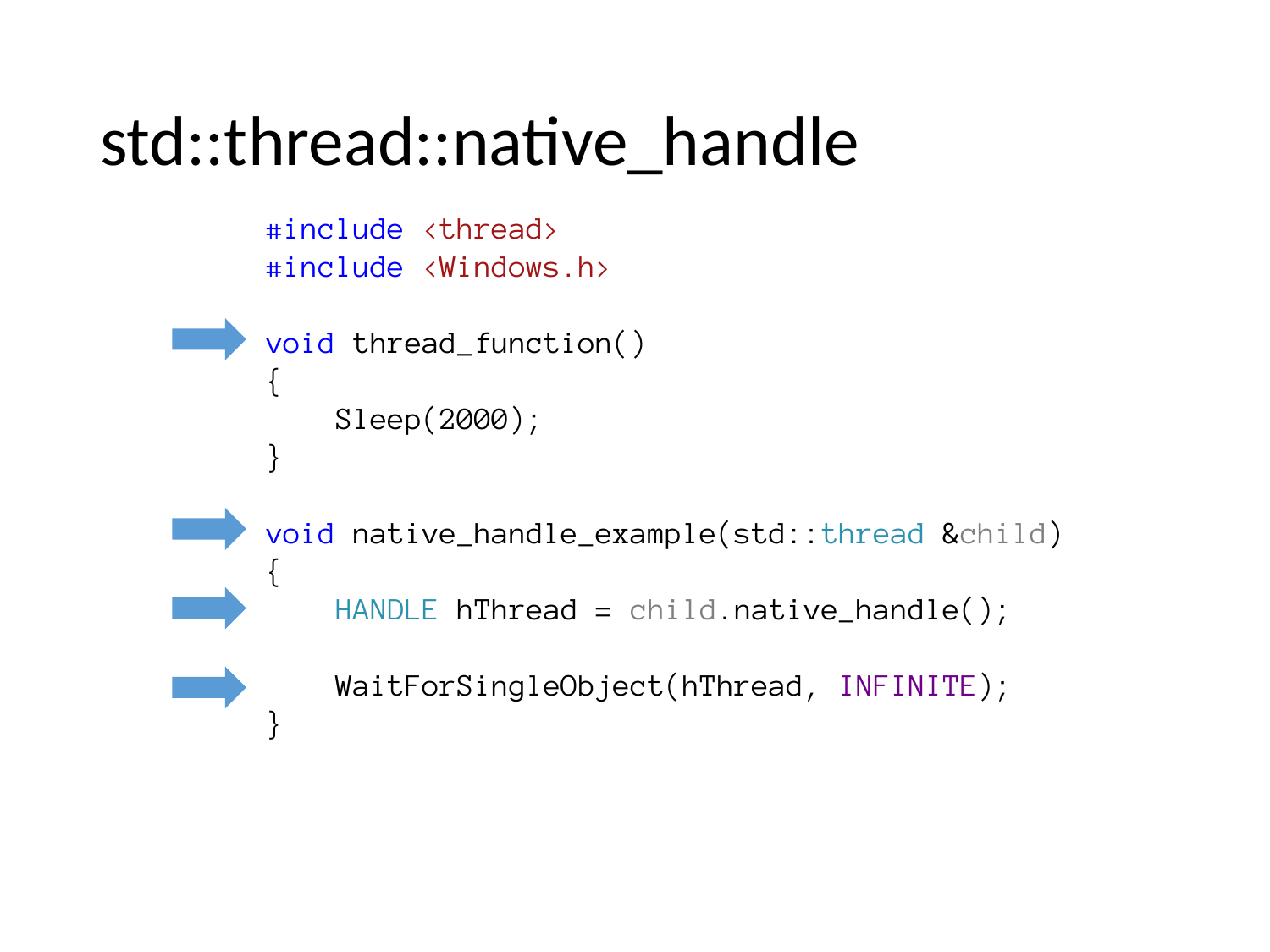

# std::thread::native_handle
#include <thread>
#include <Windows.h>

void thread_function()
{
    Sleep(2000);
}

void native_handle_example(std::thread &child)
{
    HANDLE hThread = child.native_handle();

    WaitForSingleObject(hThread, INFINITE);
}